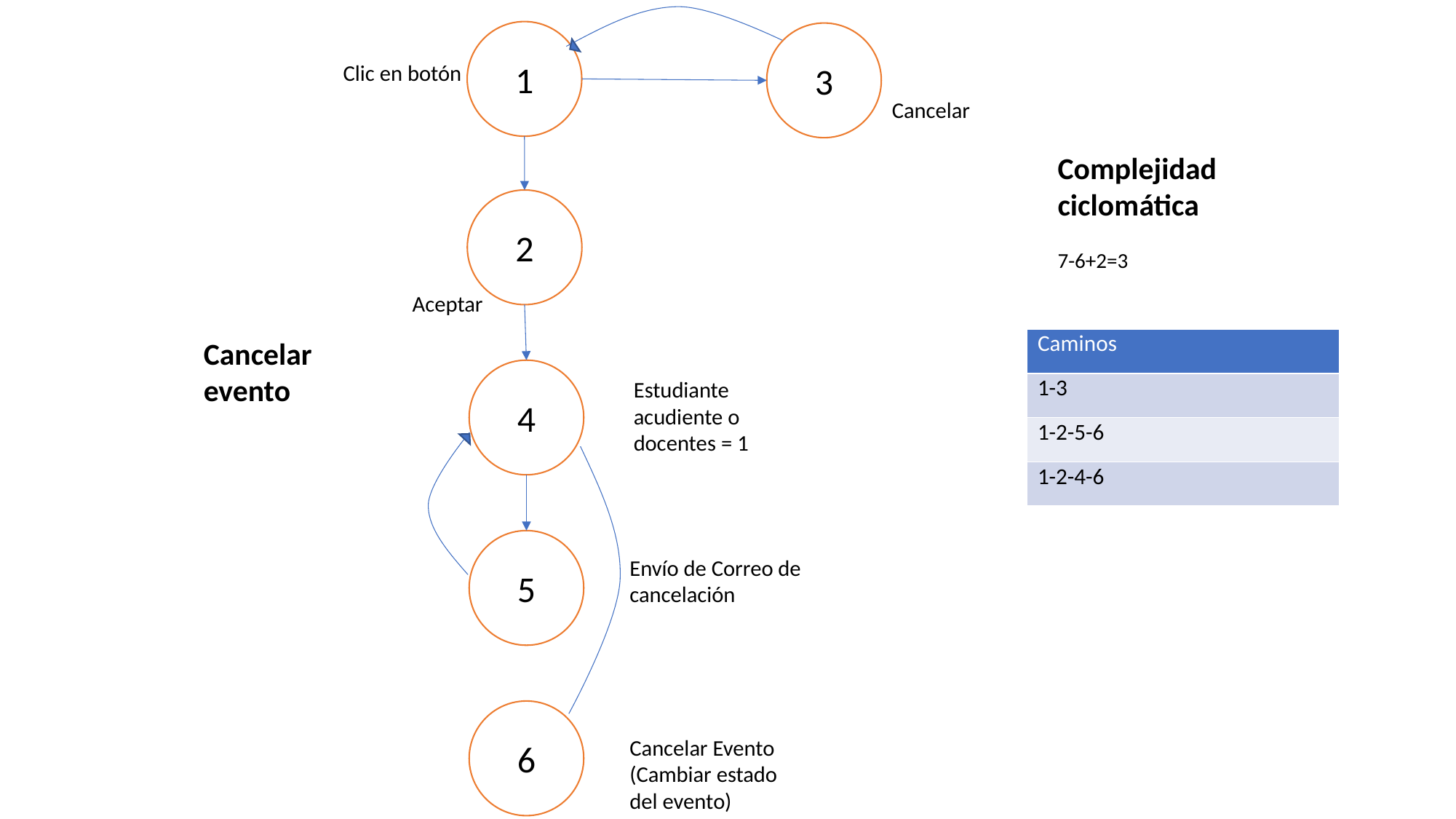

1
3

Clic en botón
Cancelar
Complejidad ciclomática

7-6+2=3
2
Aceptar
| Caminos |
| --- |
| 1-3 |
| 1-2-5-6 |
| 1-2-4-6 |
Cancelar evento
4
Estudiante acudiente o docentes = 1

5
Envío de Correo de cancelación
6
Cancelar Evento (Cambiar estado del evento)